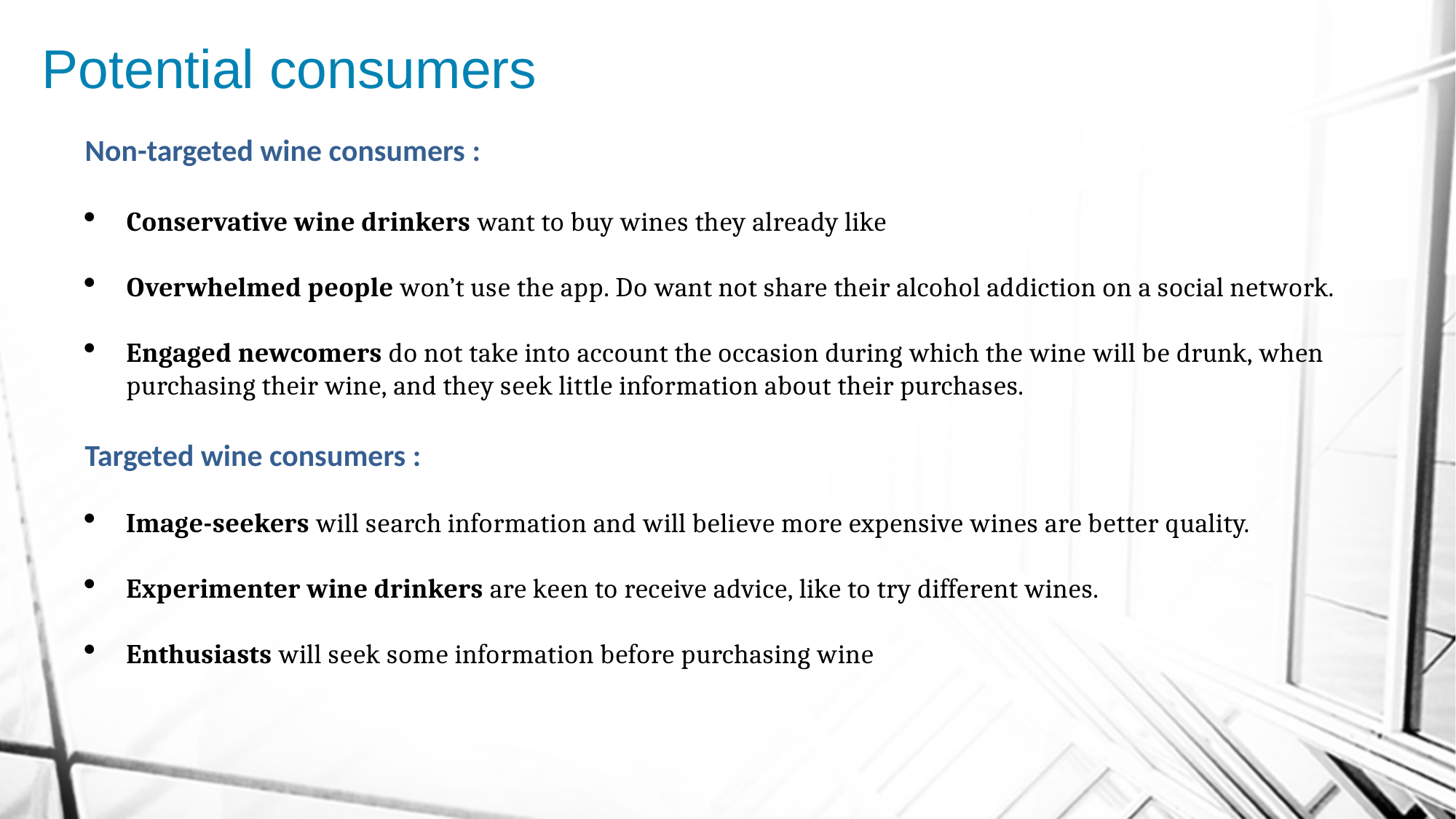

# Potential consumers
Non-targeted wine consumers :
Conservative wine drinkers want to buy wines they already like

Overwhelmed people won’t use the app. Do want not share their alcohol addiction on a social network.

Engaged newcomers do not take into account the occasion during which the wine will be drunk, when purchasing their wine, and they seek little information about their purchases.

Targeted wine consumers :

Image-seekers will search information and will believe more expensive wines are better quality.

Experimenter wine drinkers are keen to receive advice, like to try different wines.

Enthusiasts will seek some information before purchasing wine